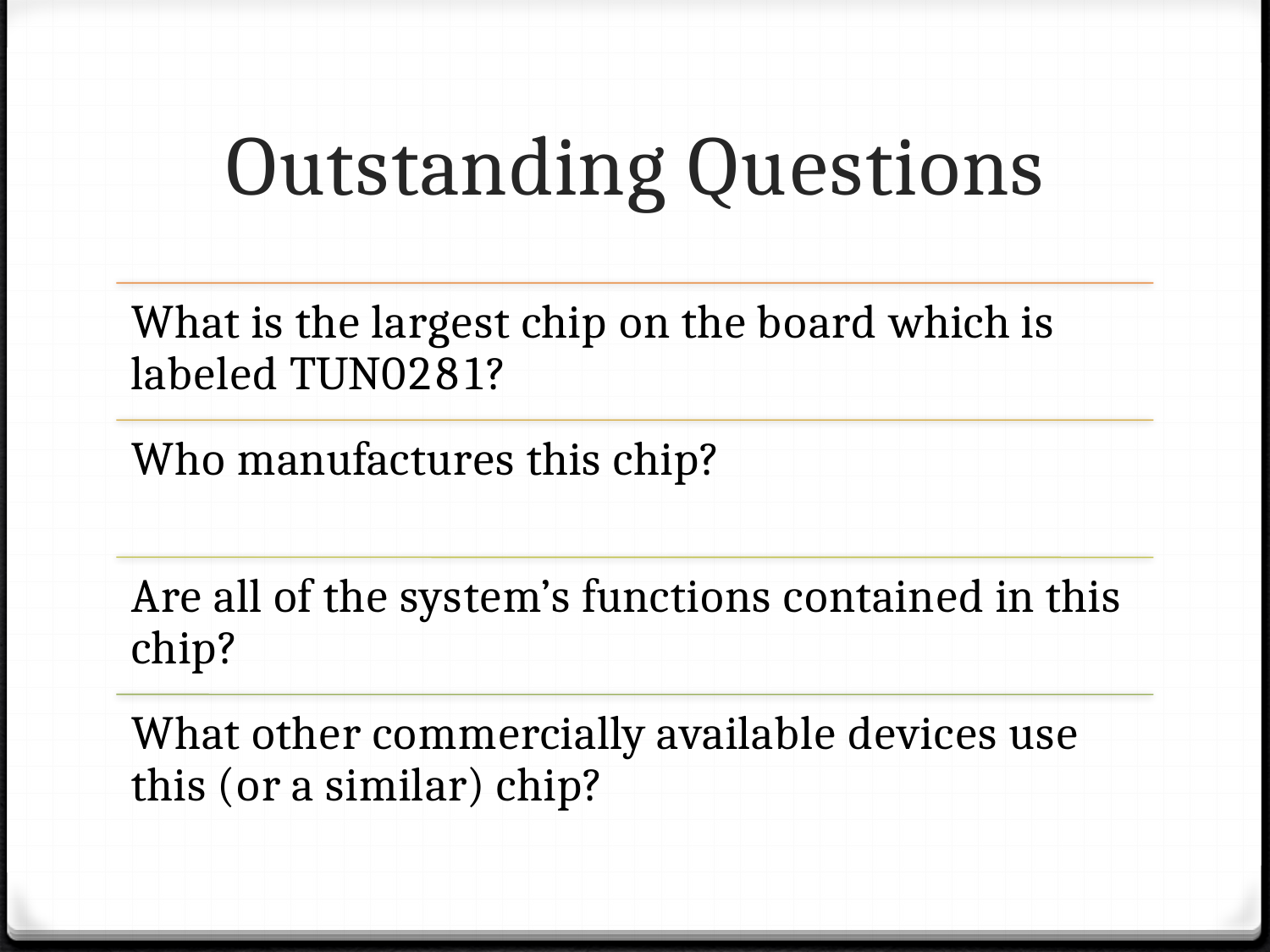

# Outstanding Questions
What is the largest chip on the board which is labeled TUN0281?
Who manufactures this chip?
Are all of the system’s functions contained in this chip?
What other commercially available devices use this (or a similar) chip?